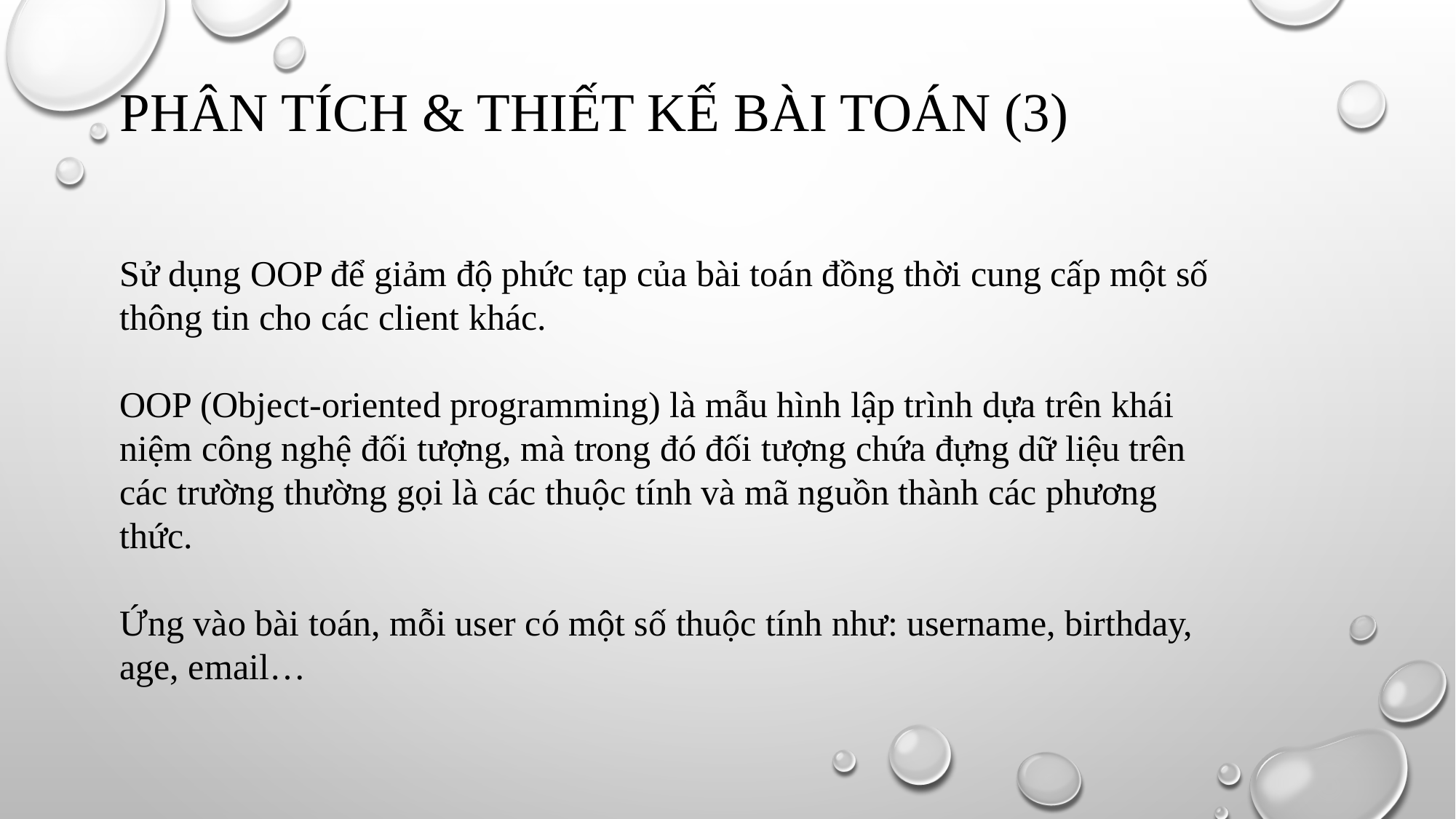

# Phân tích & Thiết Kế bài toán (3)
Sử dụng OOP để giảm độ phức tạp của bài toán đồng thời cung cấp một số thông tin cho các client khác.

OOP (Object-oriented programming) là mẫu hình lập trình dựa trên khái niệm công nghệ đối tượng, mà trong đó đối tượng chứa đựng dữ liệu trên các trường thường gọi là các thuộc tính và mã nguồn thành các phương thức.

Ứng vào bài toán, mỗi user có một số thuộc tính như: username, birthday, age, email…